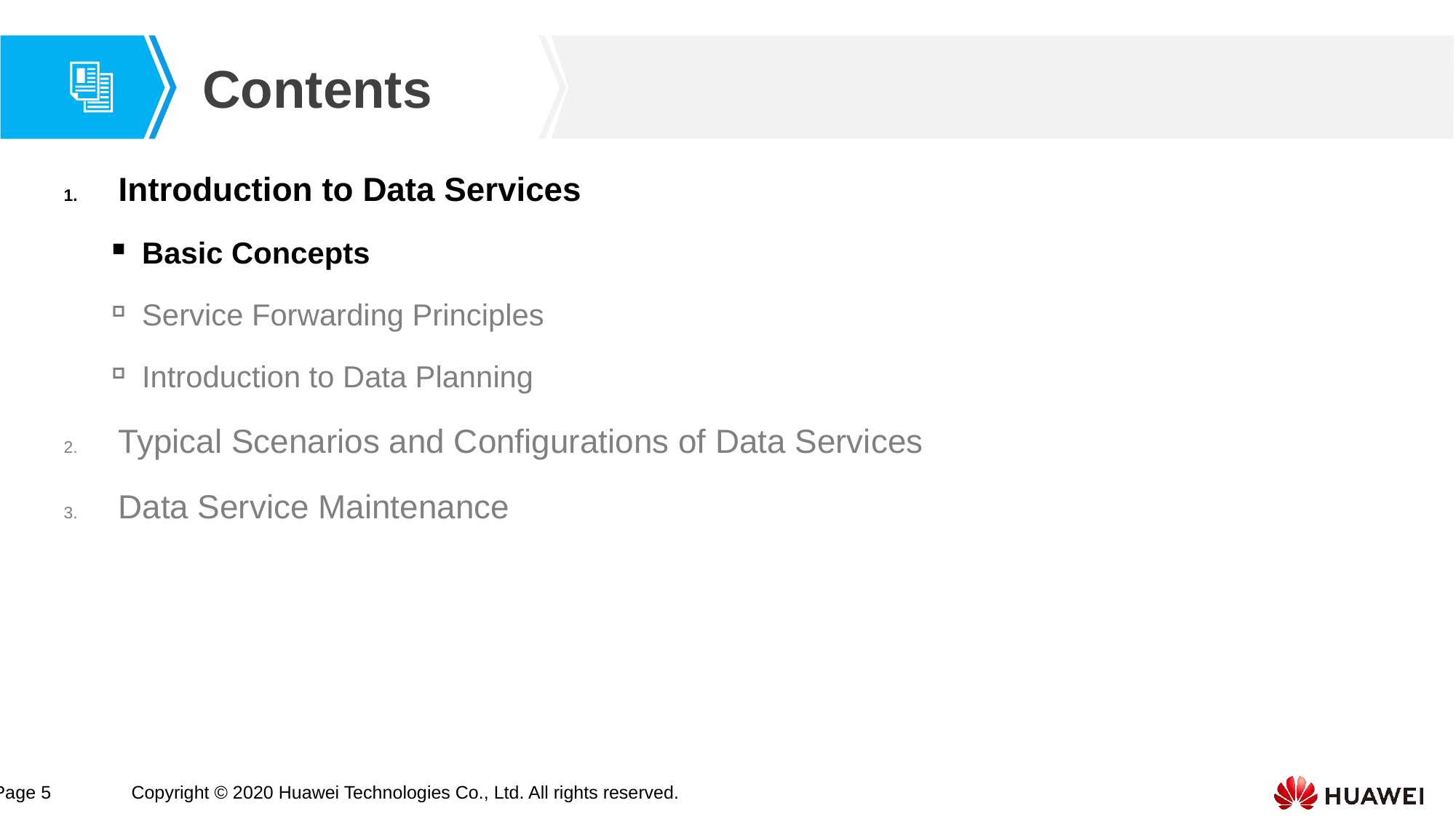

Introduction to Data Services
Basic Concepts
Service Forwarding Principles
Introduction to Data Planning
Typical Scenarios and Configurations of Data Services
Data Service Maintenance